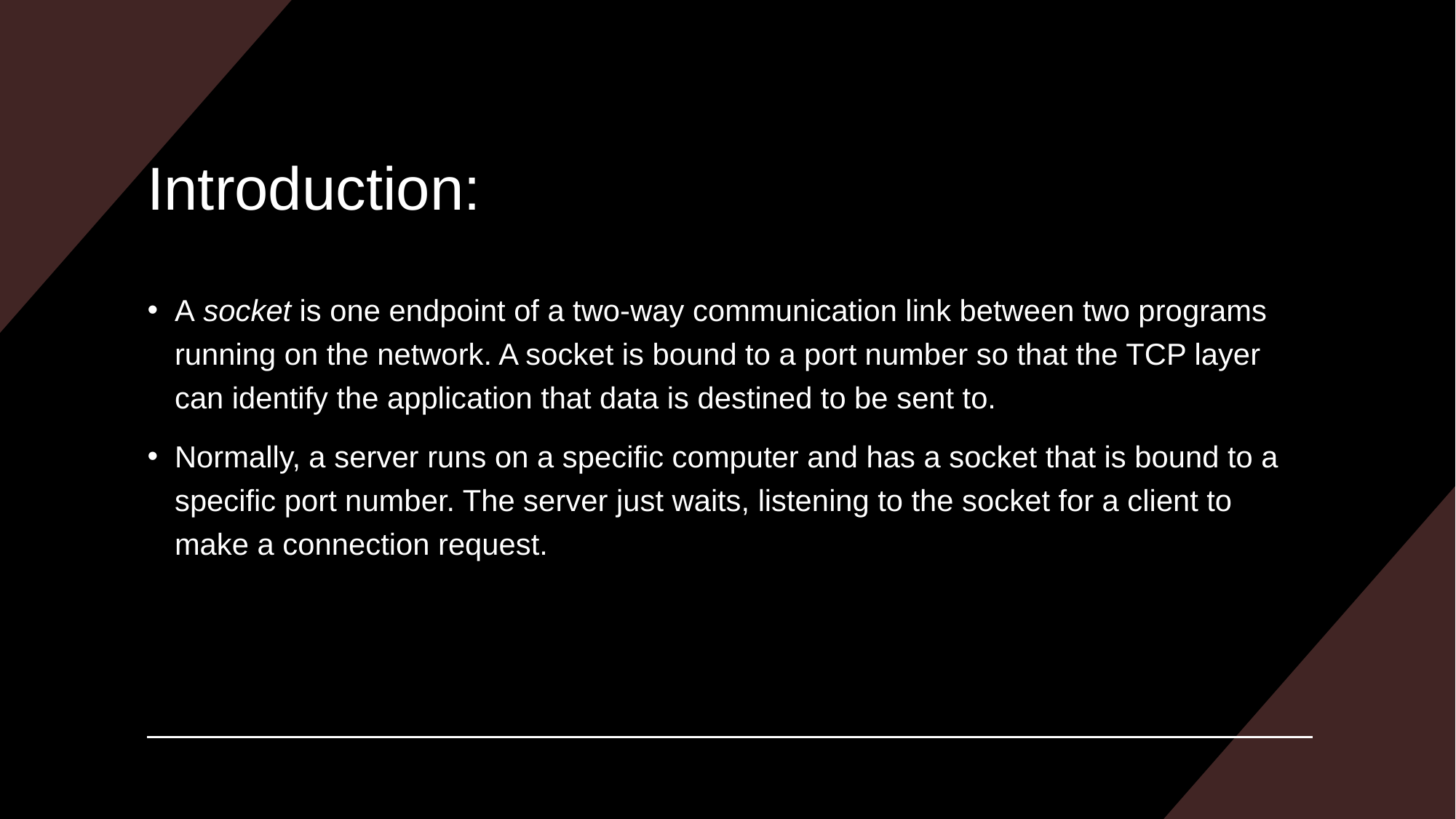

# Introduction:
A socket is one endpoint of a two-way communication link between two programs running on the network. A socket is bound to a port number so that the TCP layer can identify the application that data is destined to be sent to.
Normally, a server runs on a specific computer and has a socket that is bound to a specific port number. The server just waits, listening to the socket for a client to make a connection request.